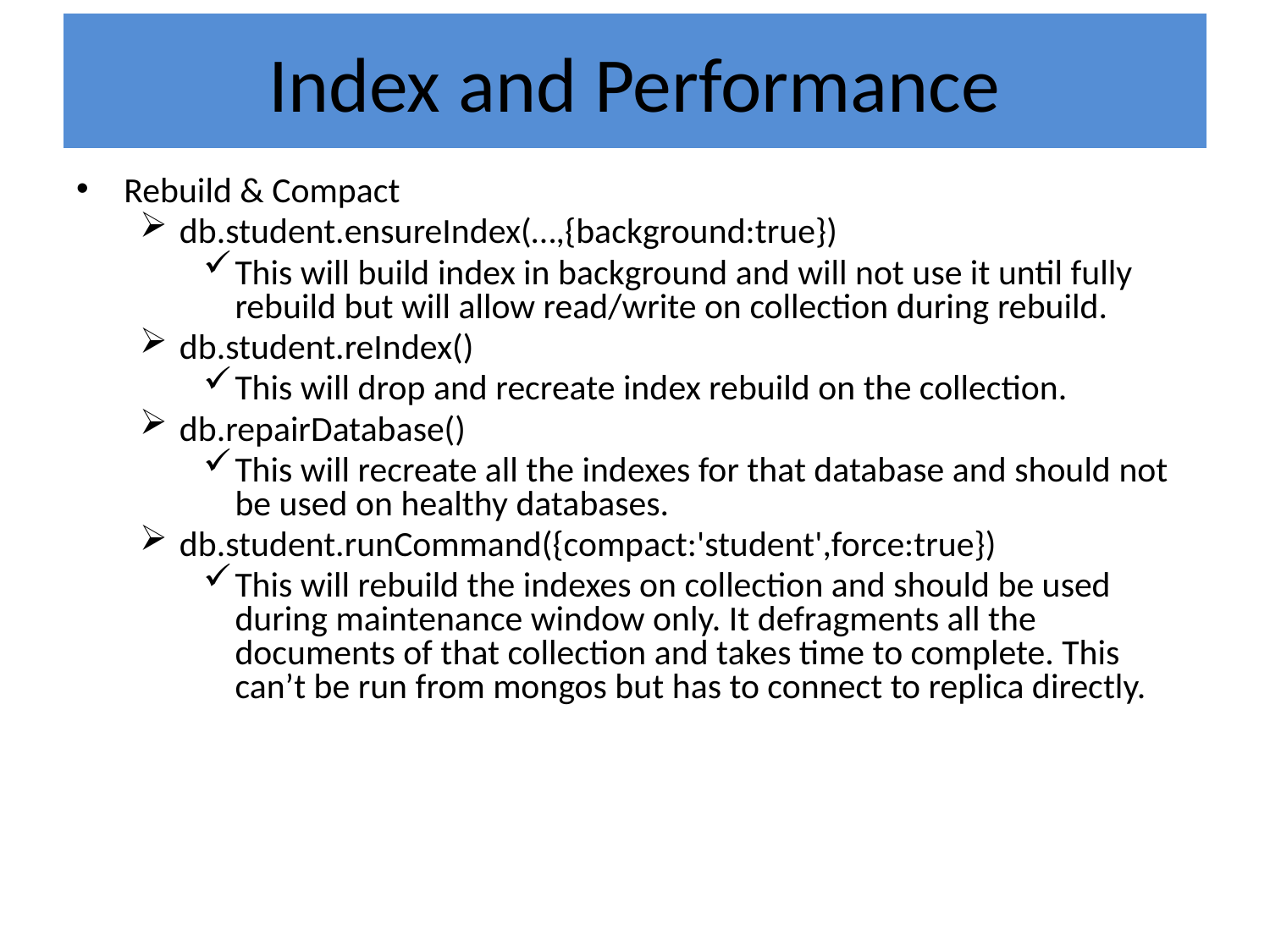

# Index and Performance
Rebuild & Compact
db.student.ensureIndex(…,{background:true})
This will build index in background and will not use it until fully rebuild but will allow read/write on collection during rebuild.
db.student.reIndex()
This will drop and recreate index rebuild on the collection.
db.repairDatabase()
This will recreate all the indexes for that database and should not be used on healthy databases.
db.student.runCommand({compact:'student',force:true})
This will rebuild the indexes on collection and should be used during maintenance window only. It defragments all the documents of that collection and takes time to complete. This can’t be run from mongos but has to connect to replica directly.